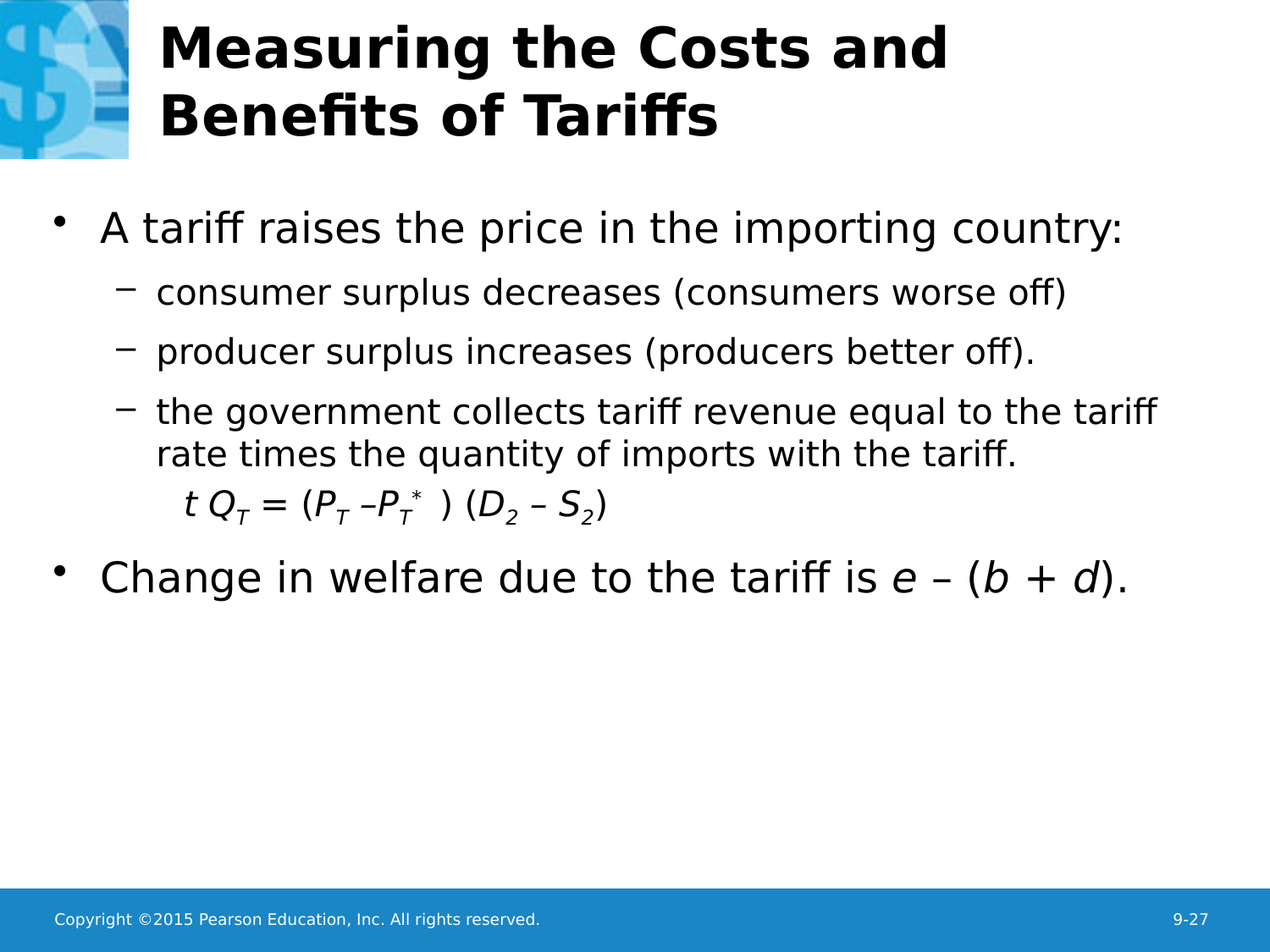

# Measuring the Costs and Benefits of Tariffs
A tariff raises the price in the importing country:
consumer surplus decreases (consumers worse off)
producer surplus increases (producers better off).
the government collects tariff revenue equal to the tariff rate times the quantity of imports with the tariff.
      t QT = (PT –PT*  ) (D2 – S2)
Change in welfare due to the tariff is e – (b + d).